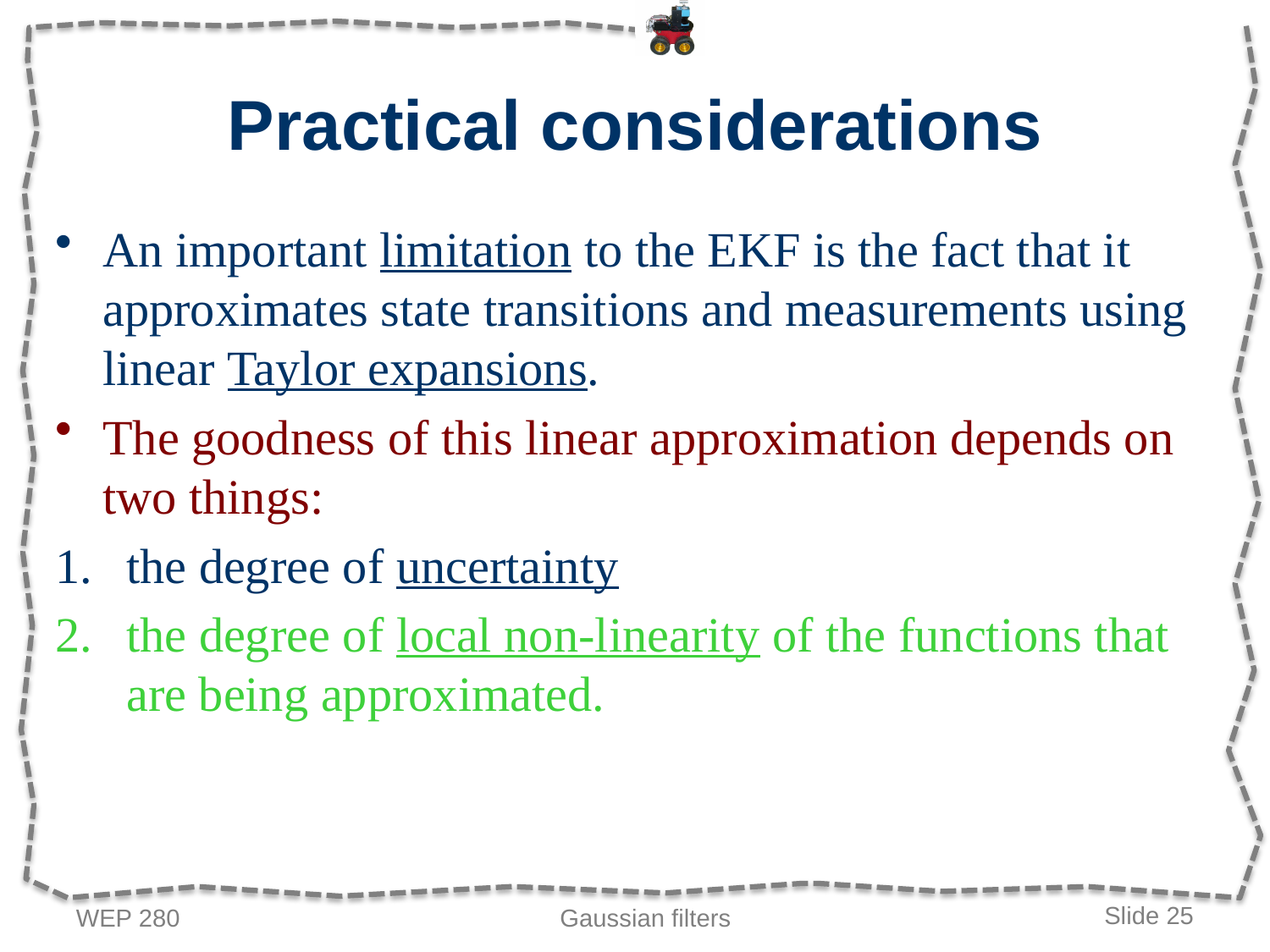

# Practical considerations
An important limitation to the EKF is the fact that it approximates state transitions and measurements using linear Taylor expansions.
The goodness of this linear approximation depends on two things:
the degree of uncertainty
the degree of local non-linearity of the functions that are being approximated.

WEP 280
Gaussian filters
Slide 25